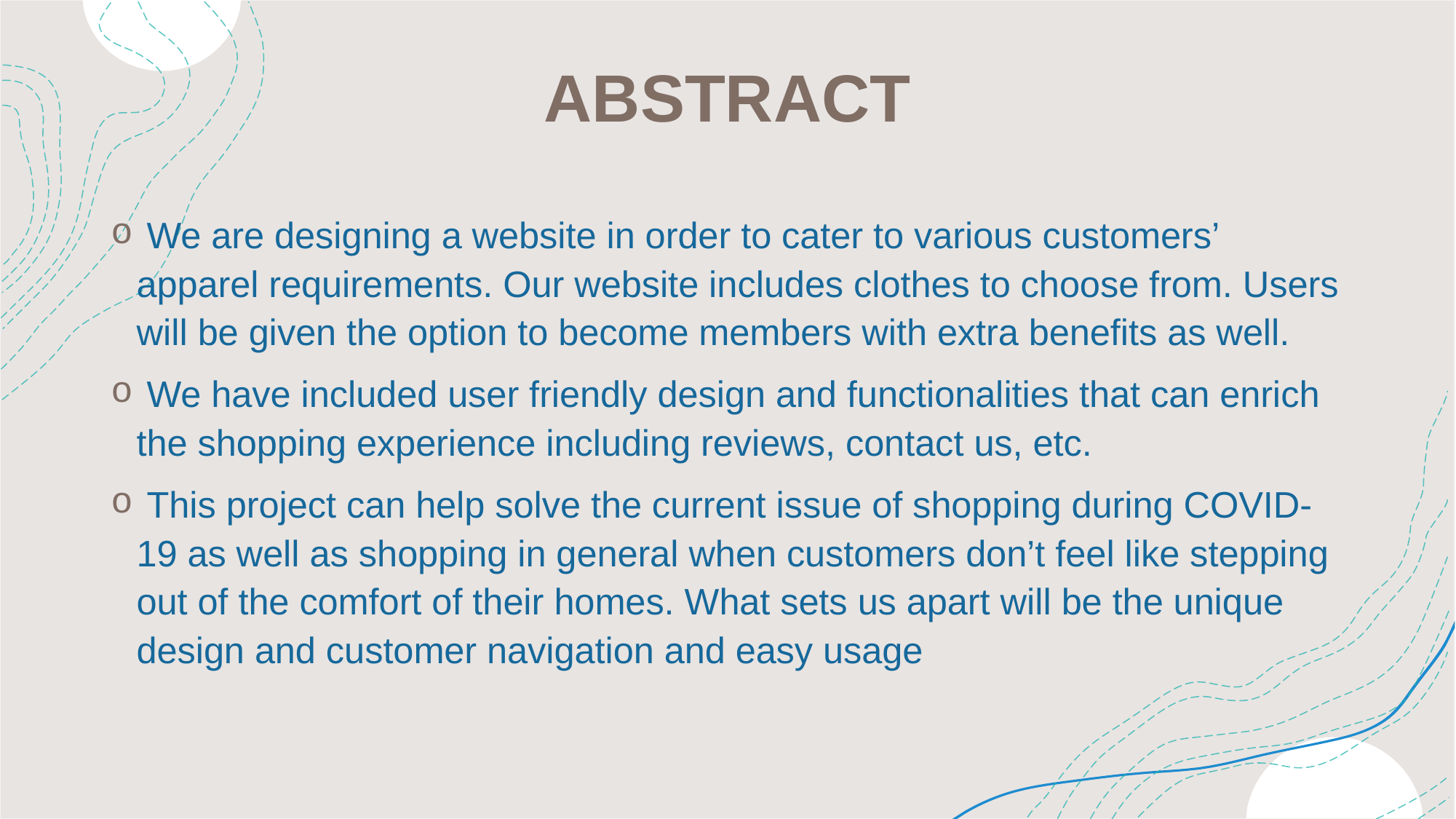

# ABSTRACT
 We are designing a website in order to cater to various customers’ apparel requirements. Our website includes clothes to choose from. Users will be given the option to become members with extra benefits as well.
 We have included user friendly design and functionalities that can enrich the shopping experience including reviews, contact us, etc.
 This project can help solve the current issue of shopping during COVID-19 as well as shopping in general when customers don’t feel like stepping out of the comfort of their homes. What sets us apart will be the unique design and customer navigation and easy usage